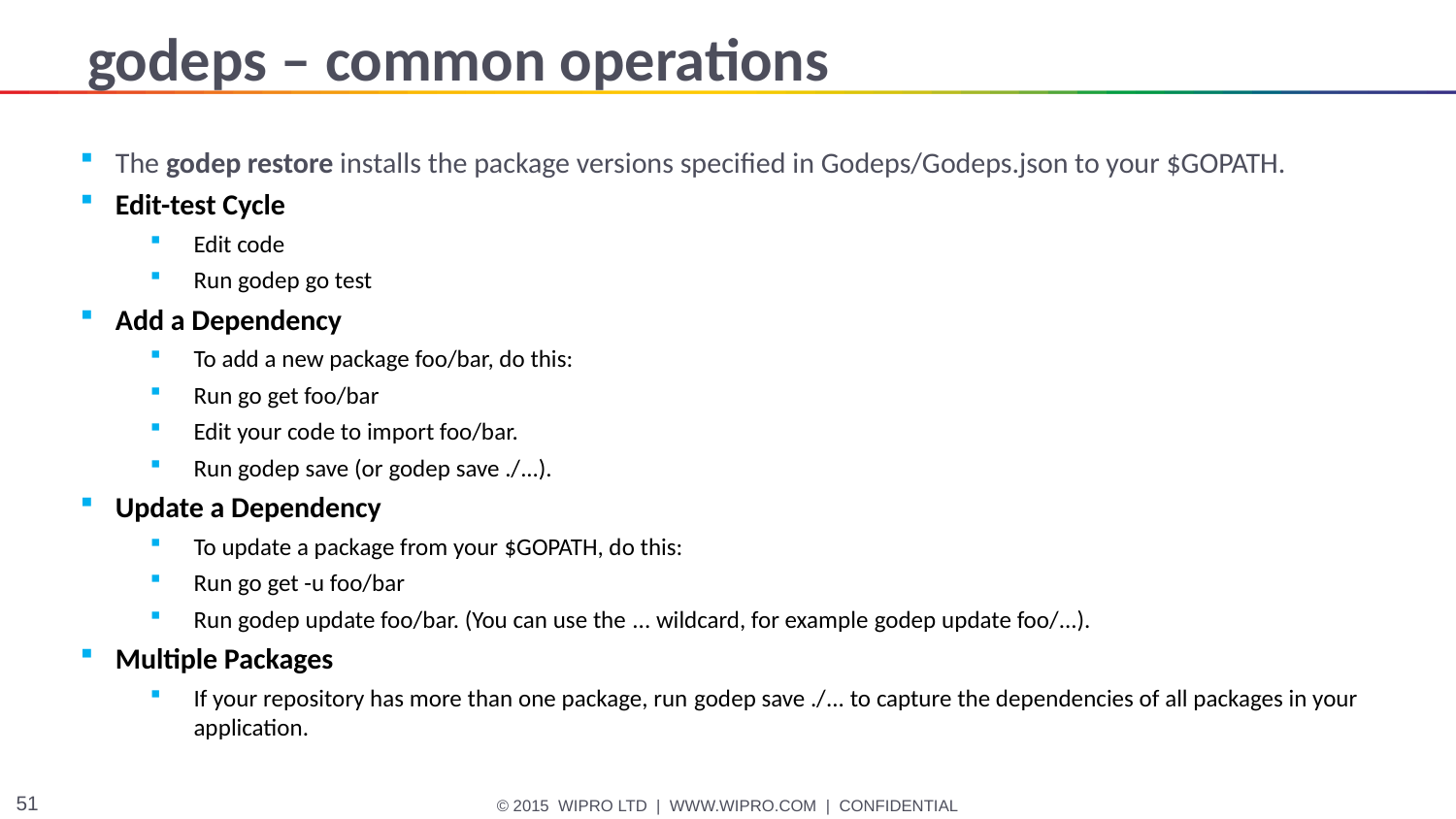

# godeps – common operations
The godep restore installs the package versions specified in Godeps/Godeps.json to your $GOPATH.
Edit-test Cycle
Edit code
Run godep go test
Add a Dependency
To add a new package foo/bar, do this:
Run go get foo/bar
Edit your code to import foo/bar.
Run godep save (or godep save ./...).
Update a Dependency
To update a package from your $GOPATH, do this:
Run go get -u foo/bar
Run godep update foo/bar. (You can use the ... wildcard, for example godep update foo/...).
Multiple Packages
If your repository has more than one package, run godep save ./... to capture the dependencies of all packages in your application.